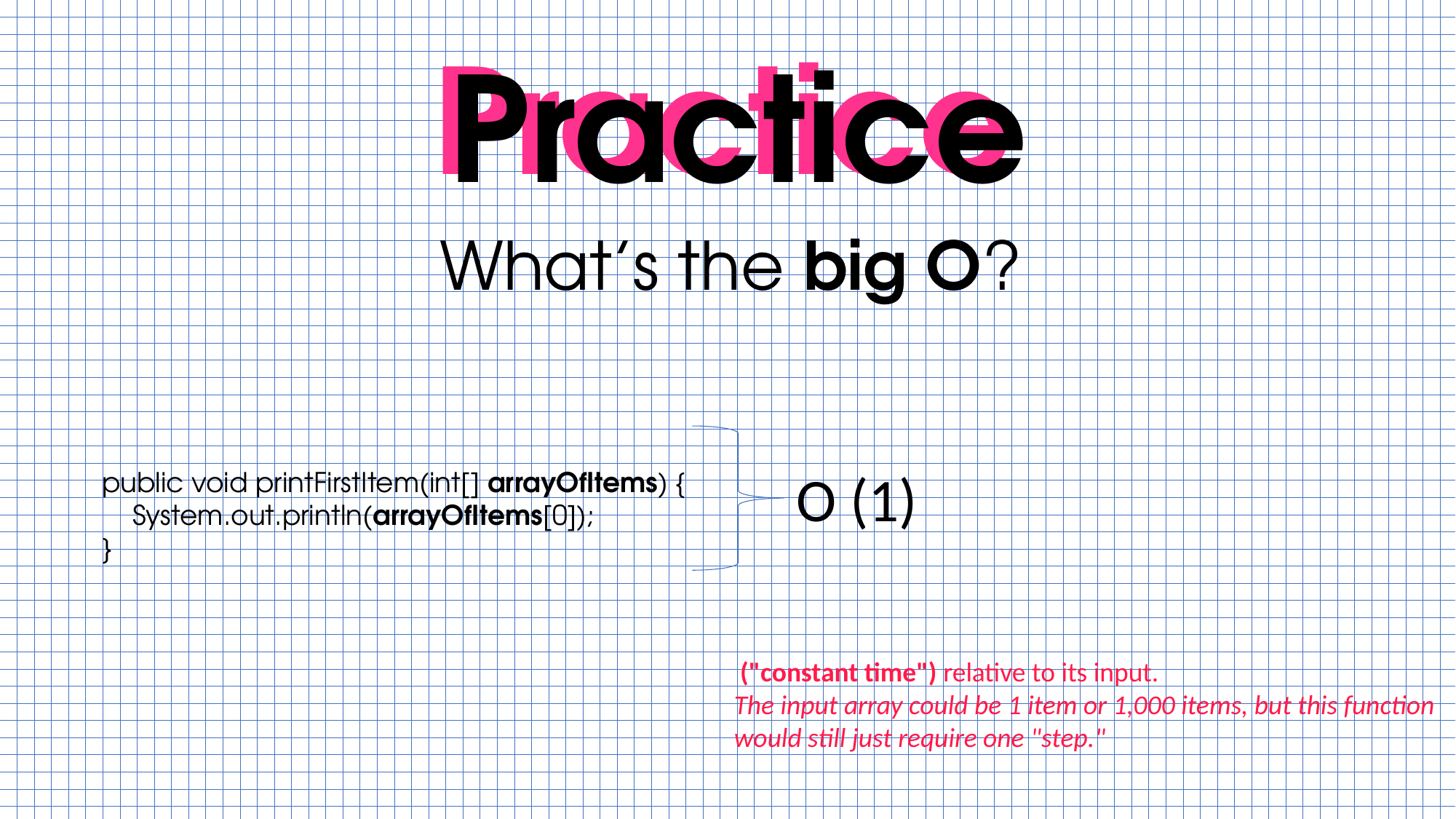

Practice
Practice
What’s the big O?

O (1)
public void printFirstItem(int[] arrayOfItems) {
    System.out.println(arrayOfItems[0]);
}
 ("constant time") relative to its input.
The input array could be 1 item or 1,000 items, but this function would still just require one "step."